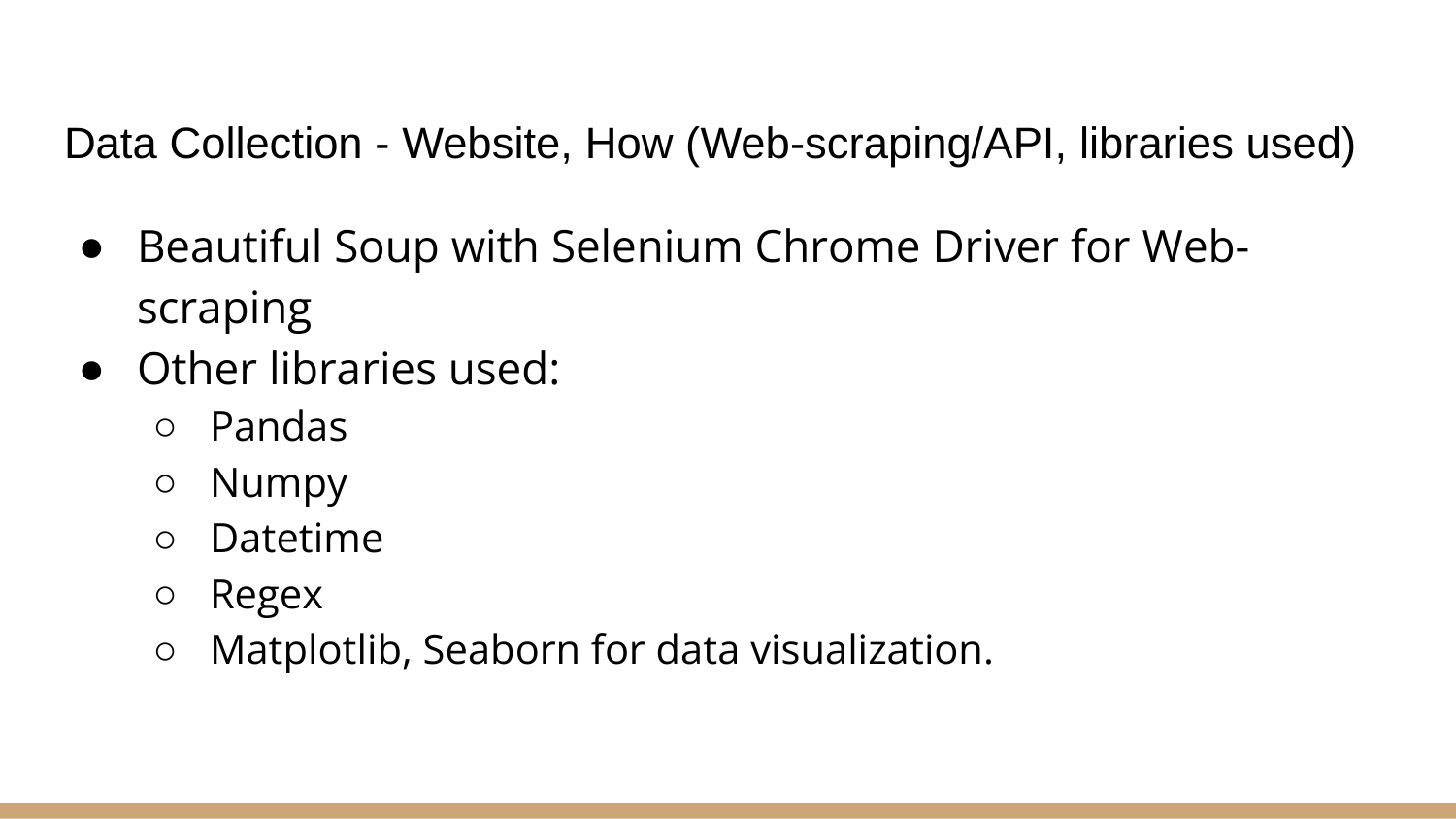

# Data Collection - Website, How (Web-scraping/API, libraries used)
Beautiful Soup with Selenium Chrome Driver for Web-scraping
Other libraries used:
Pandas
Numpy
Datetime
Regex
Matplotlib, Seaborn for data visualization.